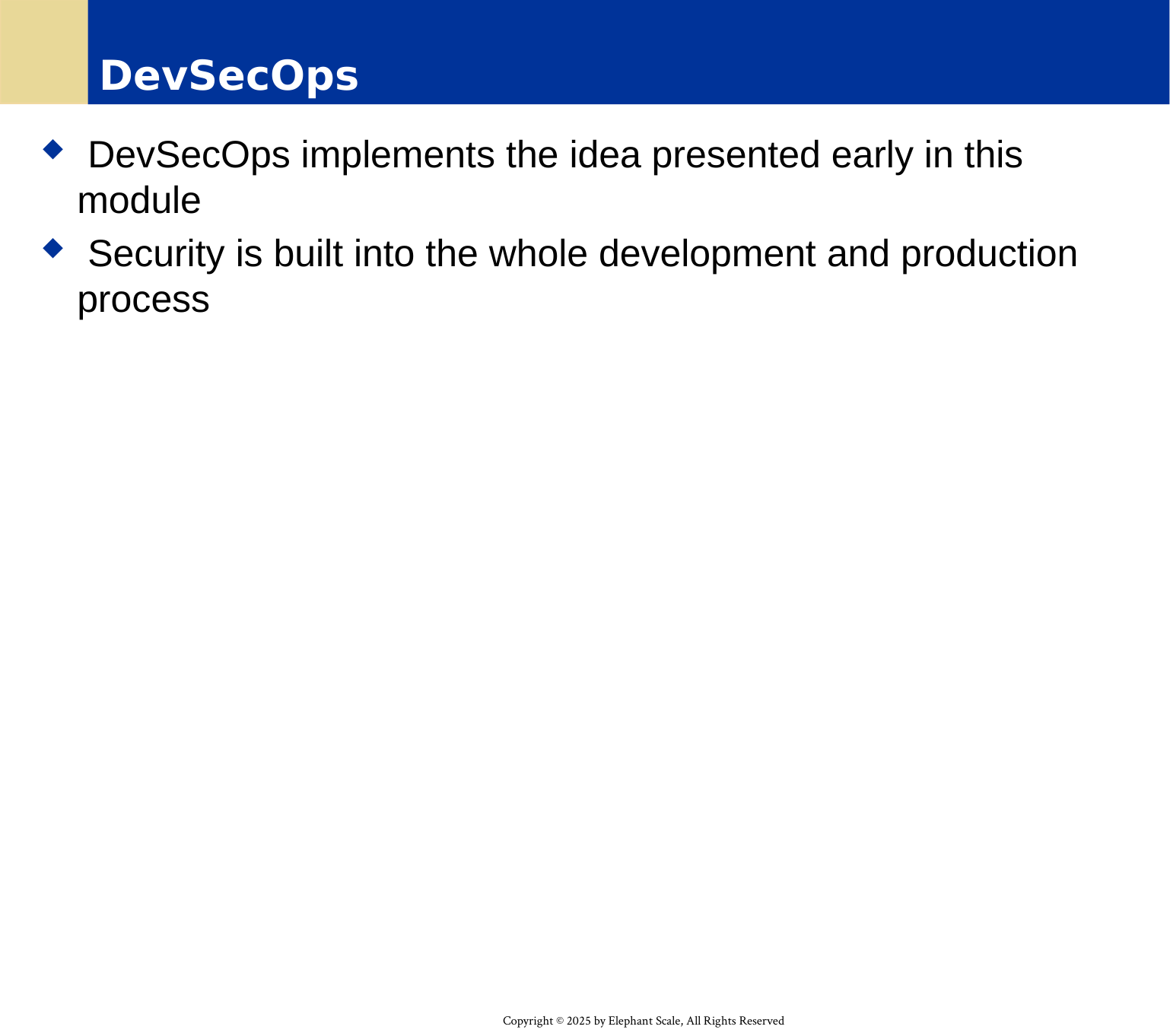

# DevSecOps
 DevSecOps implements the idea presented early in this module
 Security is built into the whole development and production process
Copyright © 2025 by Elephant Scale, All Rights Reserved